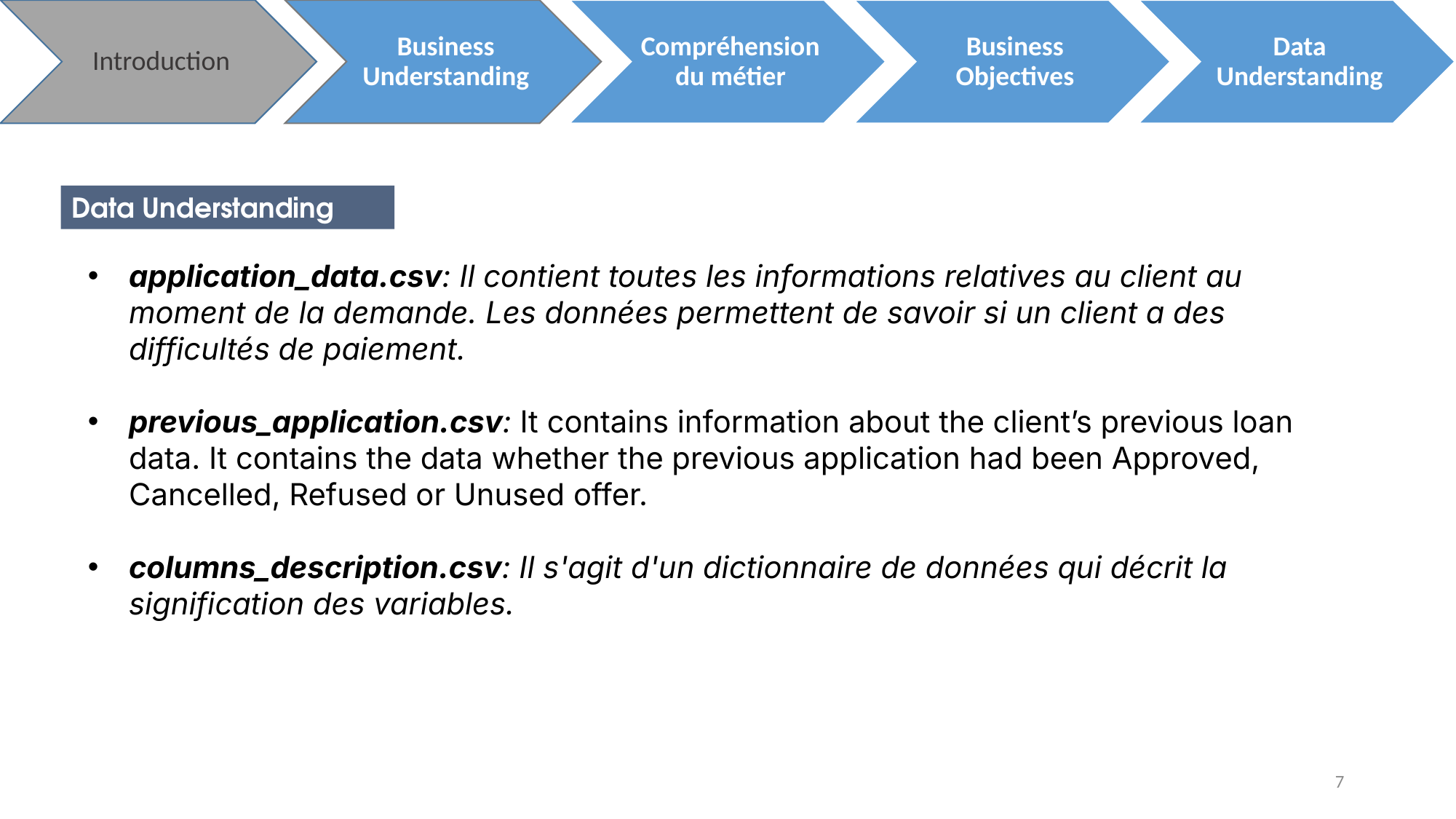

Introduction
Business Understanding
Compréhension du métier
Business Objectives
Data Understanding
Data Understanding
application_data.csv: Il contient toutes les informations relatives au client au moment de la demande. Les données permettent de savoir si un client a des difficultés de paiement.

previous_application.csv: It contains information about the client’s previous loan data. It contains the data whether the previous application had been Approved, Cancelled, Refused or Unused offer.

columns_description.csv: Il s'agit d'un dictionnaire de données qui décrit la signification des variables.

7